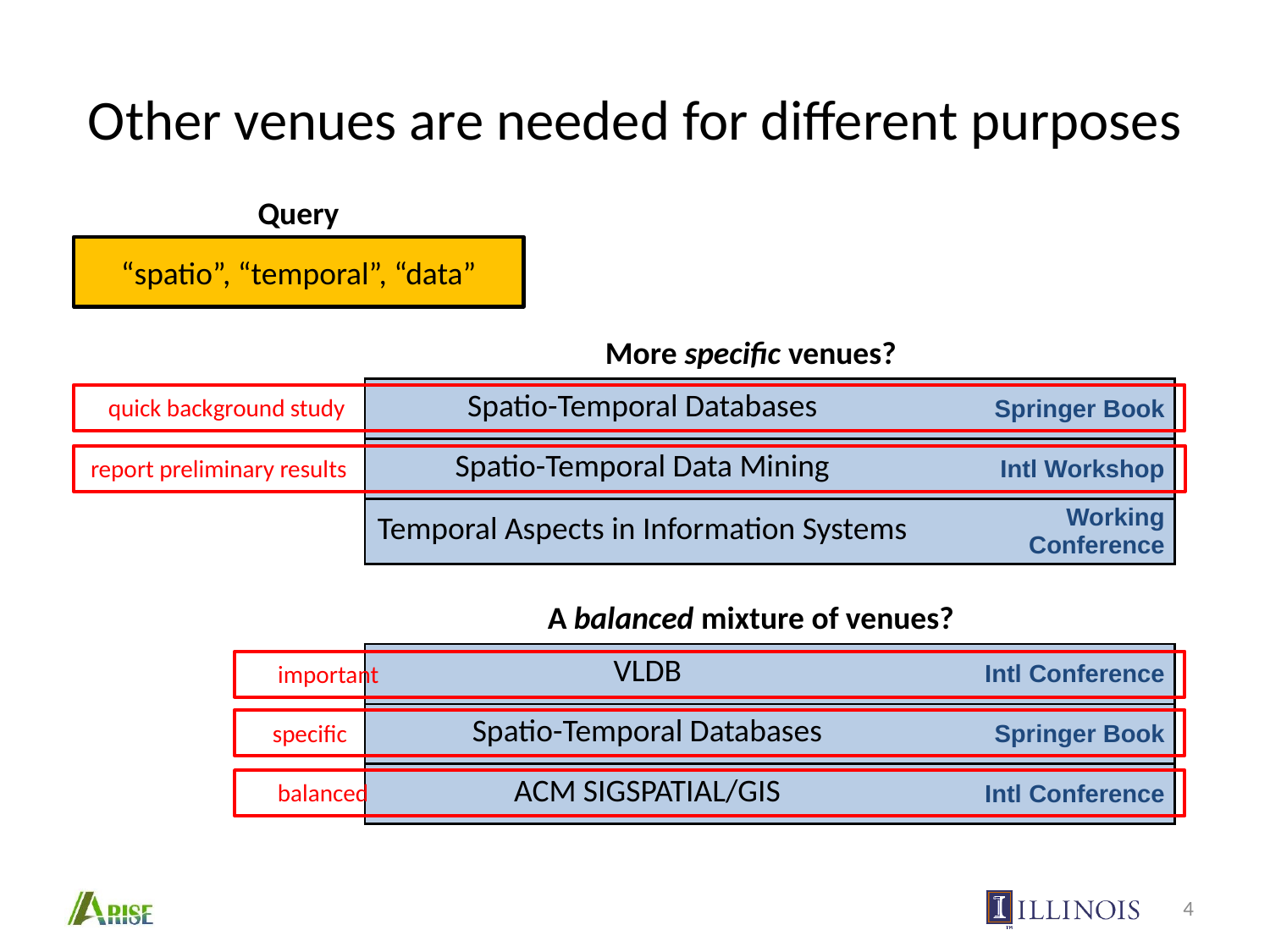

# Other venues are needed for different purposes
Query
“spatio”, “temporal”, “data”
More specific venues?
| Spatio-Temporal Databases | Springer Book |
| --- | --- |
| Spatio-Temporal Data Mining | Intl Workshop |
| Temporal Aspects in Information Systems | Working Conference |

quick background study

report preliminary results
A balanced mixture of venues?
| VLDB | Intl Conference |
| --- | --- |
| Spatio-Temporal Databases | Springer Book |
| ACM SIGSPATIAL/GIS | Intl Conference |

important

specific

balanced
4